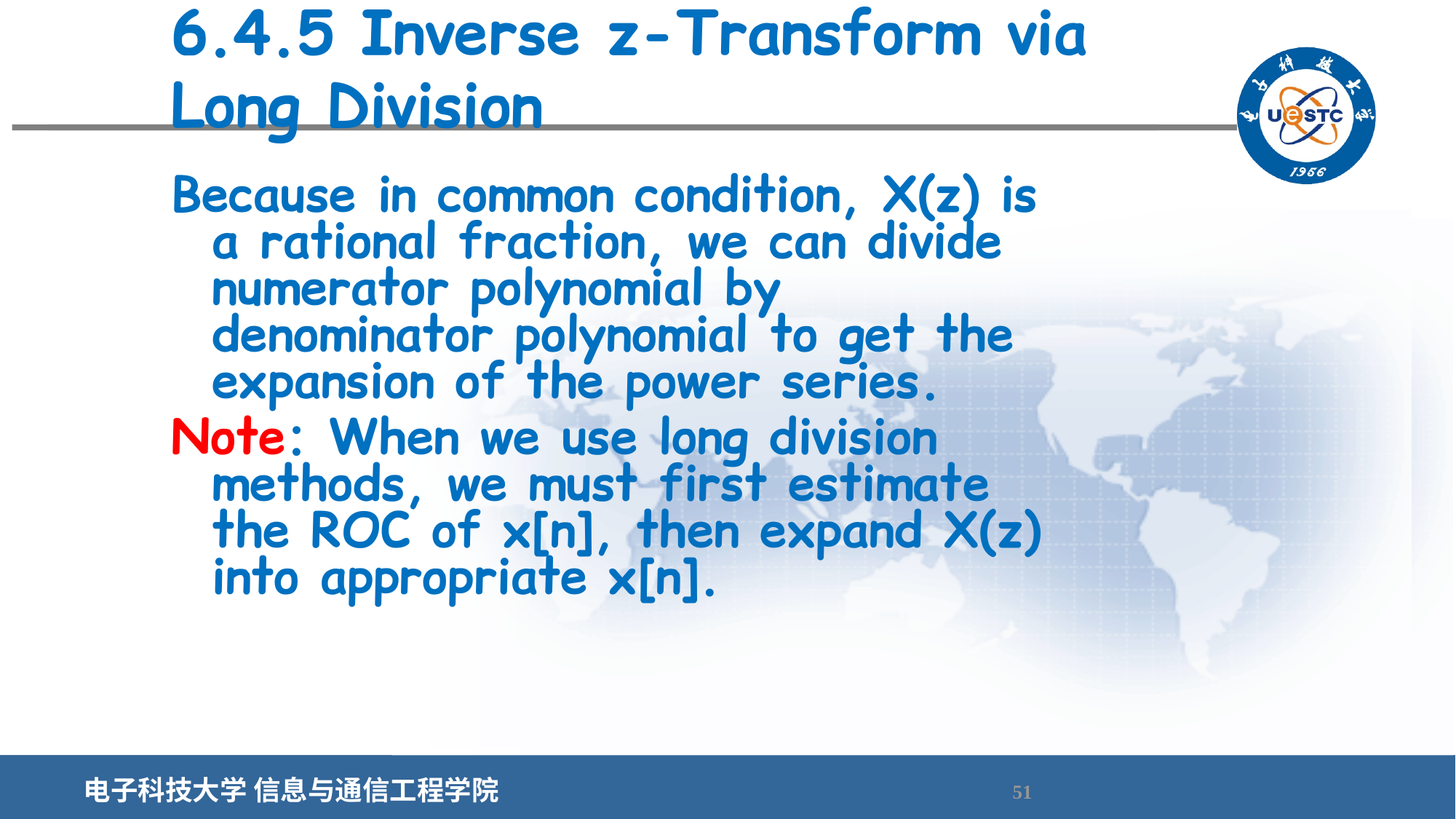

# 6.4.5 Inverse z-Transform via Long Division
Because in common condition, X(z) is a rational fraction, we can divide numerator polynomial by denominator polynomial to get the expansion of the power series.
Note: When we use long division methods, we must first estimate the ROC of x[n], then expand X(z) into appropriate x[n].